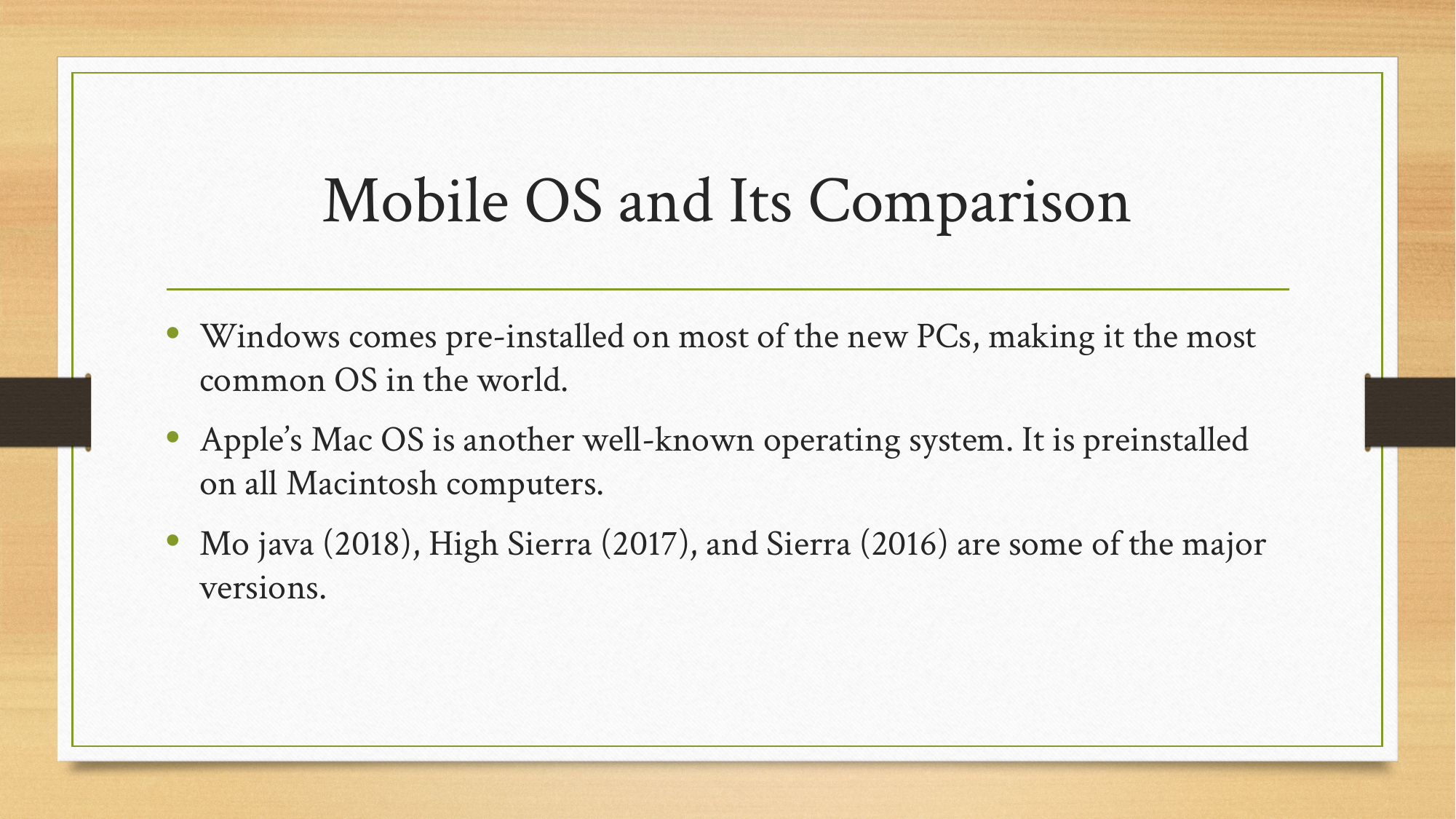

# Mobile OS and Its Comparison
Windows comes pre-installed on most of the new PCs, making it the most common OS in the world.
Apple’s Mac OS is another well-known operating system. It is preinstalled on all Macintosh computers.
Mo java (2018), High Sierra (2017), and Sierra (2016) are some of the major versions.